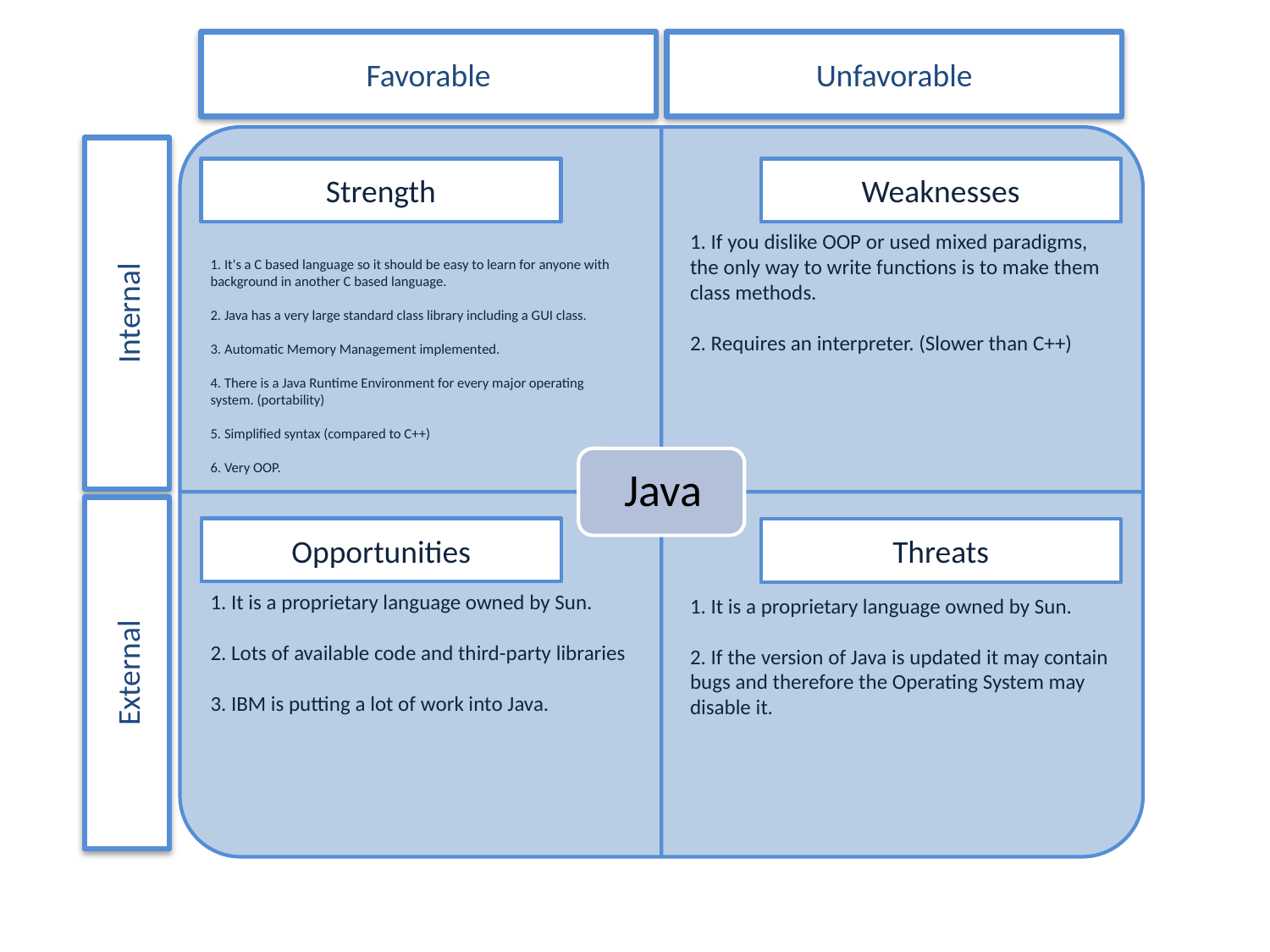

Favorable
Unfavorable

Java
Strength
Weaknesses
1. If you dislike OOP or used mixed paradigms, the only way to write functions is to make them class methods.

2. Requires an interpreter. (Slower than C++)

1. It's a C based language so it should be easy to learn for anyone with background in another C based language.

2. Java has a very large standard class library including a GUI class.

3. Automatic Memory Management implemented.

4. There is a Java Runtime Environment for every major operating system. (portability)

5. Simplified syntax (compared to C++)

6. Very OOP.
Internal
Opportunities
Threats
1. It is a proprietary language owned by Sun.

2. Lots of available code and third-party libraries

3. IBM is putting a lot of work into Java.
1. It is a proprietary language owned by Sun.

2. If the version of Java is updated it may contain bugs and therefore the Operating System may disable it.
External